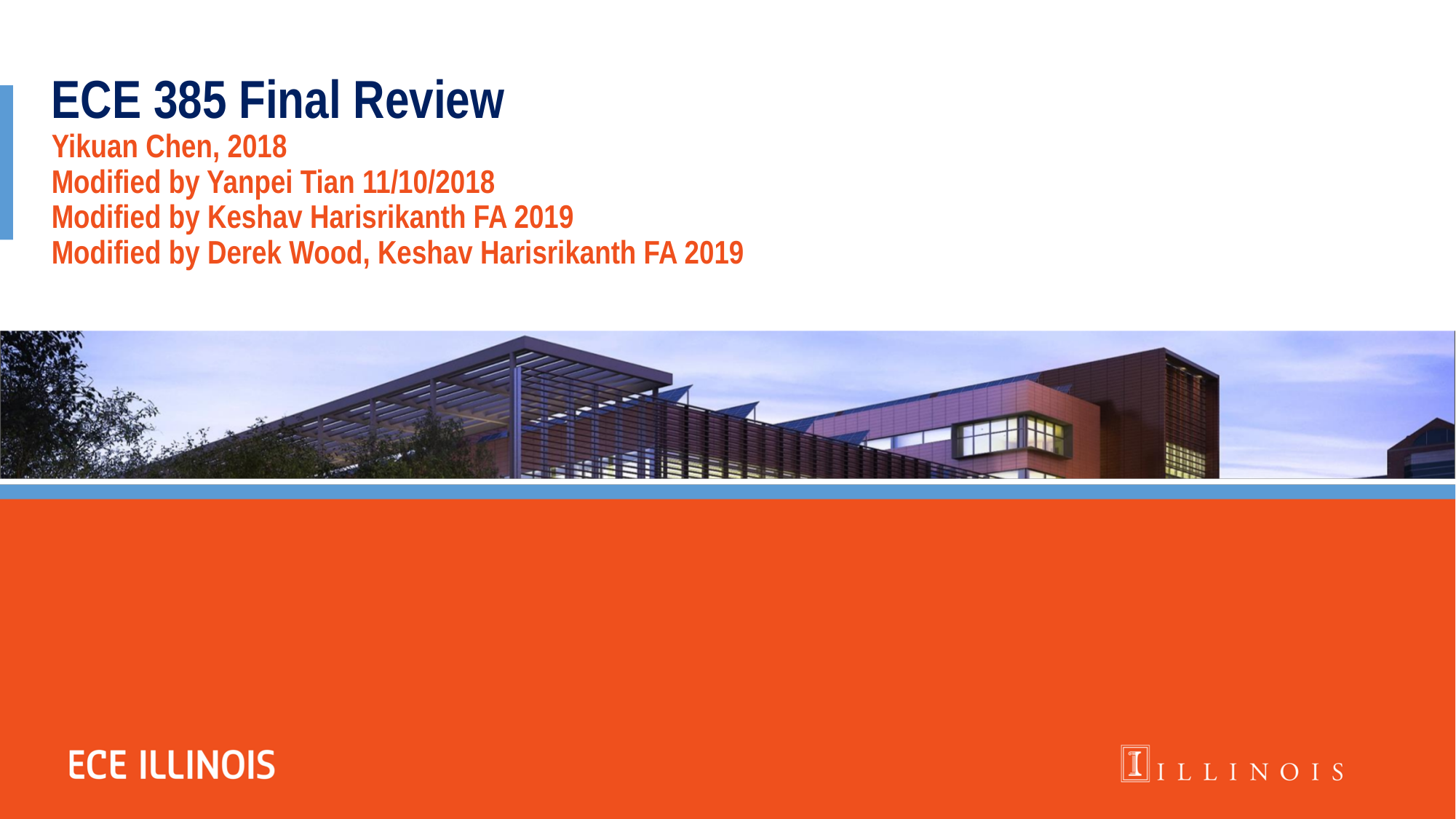

ECE 385 Final Review
Yikuan Chen, 2018
Modified by Yanpei Tian 11/10/2018
Modified by Keshav Harisrikanth FA 2019
Modified by Derek Wood, Keshav Harisrikanth FA 2019